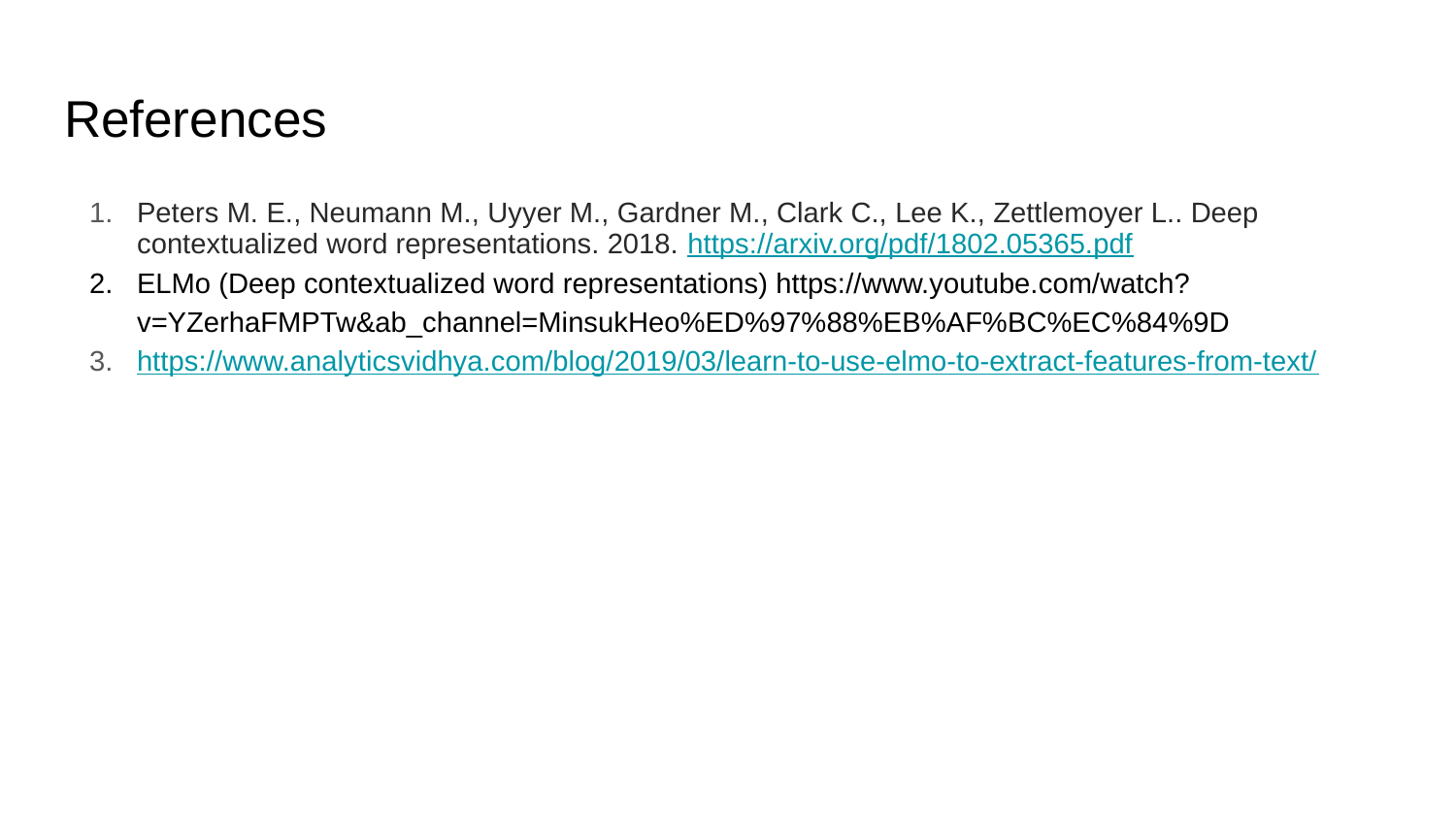

# References
Peters M. E., Neumann M., Uyyer M., Gardner M., Clark C., Lee K., Zettlemoyer L.. Deep contextualized word representations. 2018. https://arxiv.org/pdf/1802.05365.pdf
ELMo (Deep contextualized word representations) https://www.youtube.com/watch?v=YZerhaFMPTw&ab_channel=MinsukHeo%ED%97%88%EB%AF%BC%EC%84%9D
https://www.analyticsvidhya.com/blog/2019/03/learn-to-use-elmo-to-extract-features-from-text/